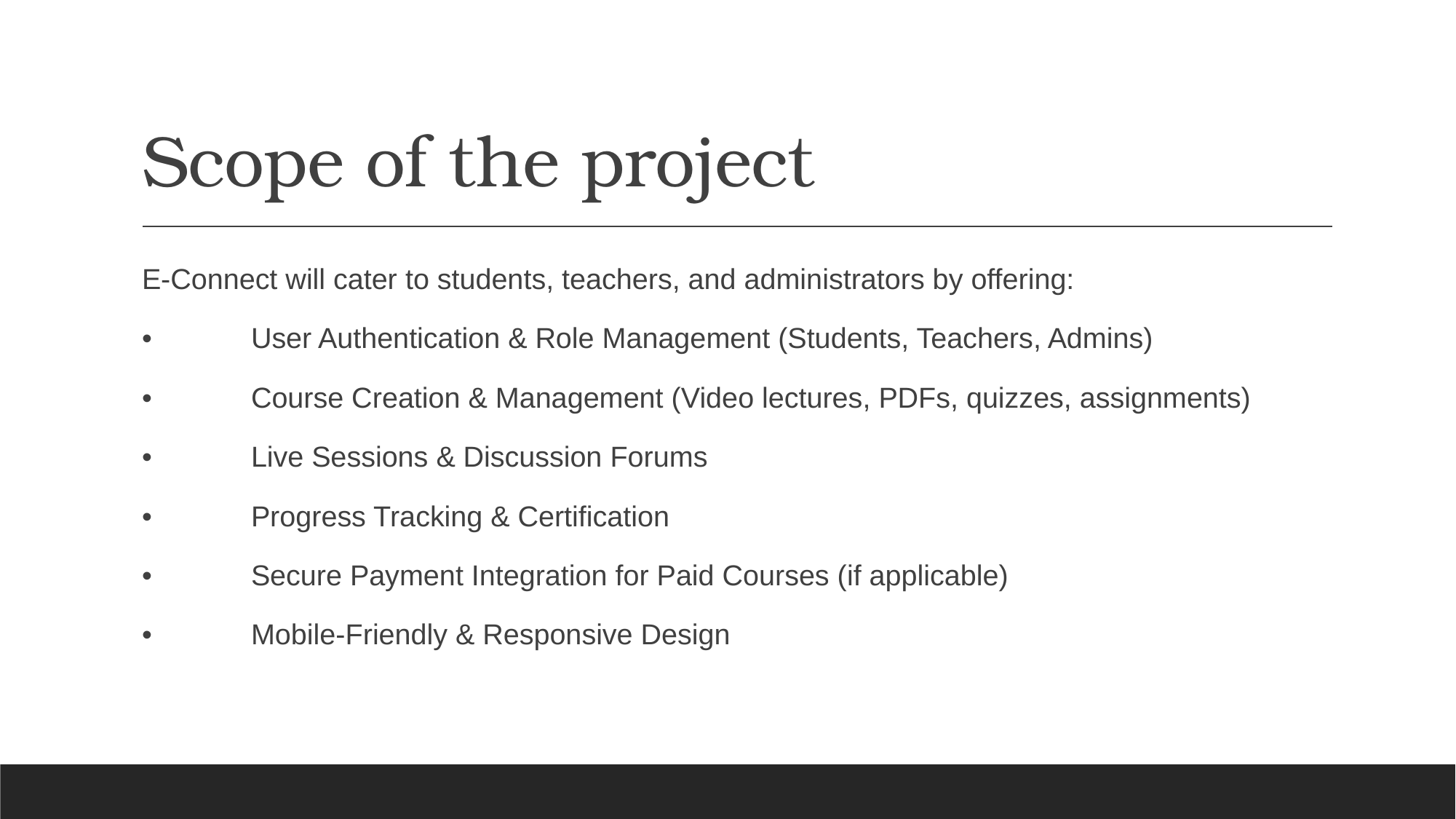

# Scope of the project
E-Connect will cater to students, teachers, and administrators by offering:
•	User Authentication & Role Management (Students, Teachers, Admins)
•	Course Creation & Management (Video lectures, PDFs, quizzes, assignments)
•	Live Sessions & Discussion Forums
•	Progress Tracking & Certification
•	Secure Payment Integration for Paid Courses (if applicable)
•	Mobile-Friendly & Responsive Design